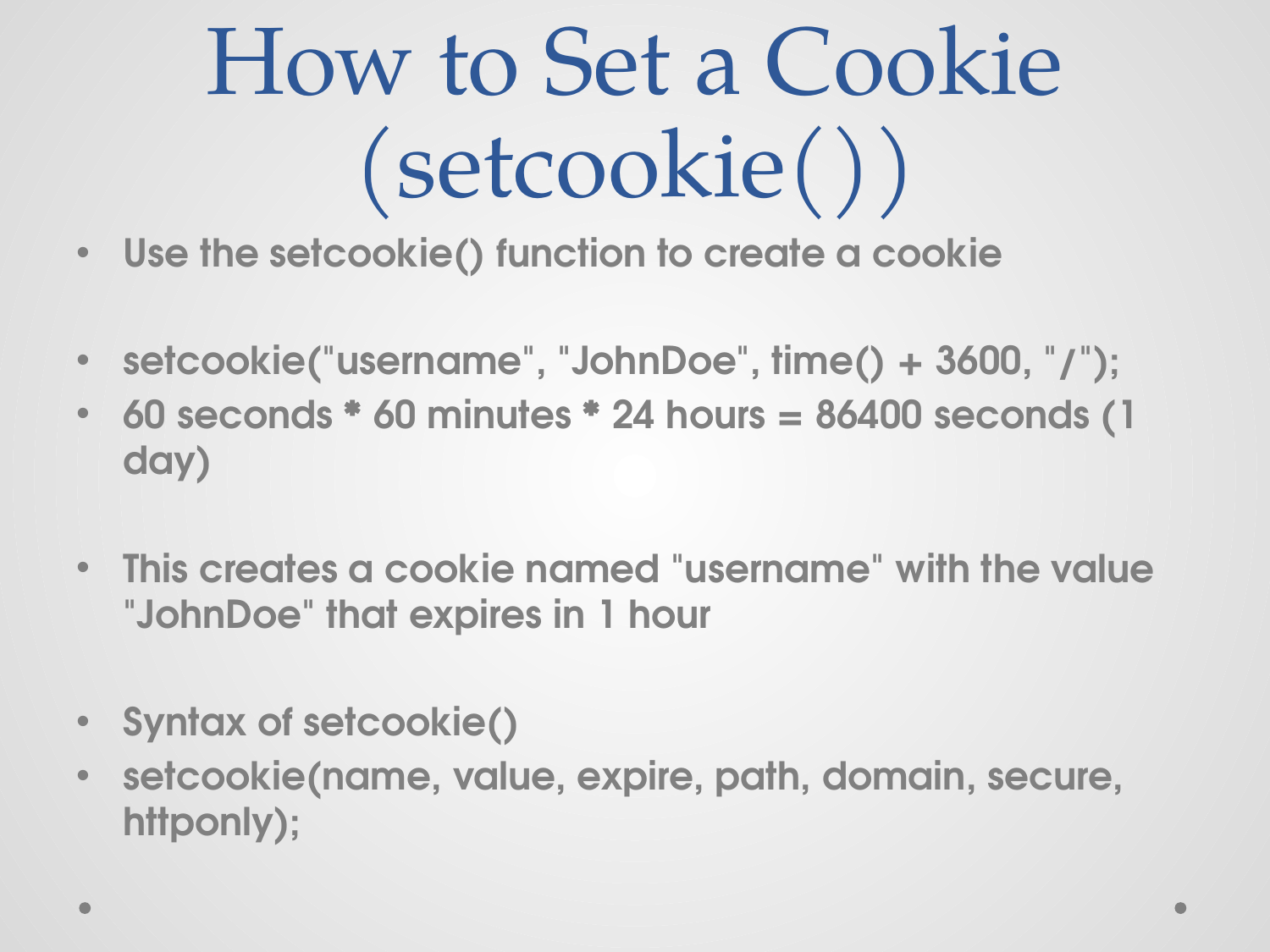

# How to Set a Cookie (setcookie())
Use the setcookie() function to create a cookie

setcookie("username", "JohnDoe", time() + 3600, "/");
60 seconds * 60 minutes * 24 hours = 86400 seconds (1 day)

This creates a cookie named "username" with the value "JohnDoe" that expires in 1 hour

Syntax of setcookie()
setcookie(name, value, expire, path, domain, secure, httponly);